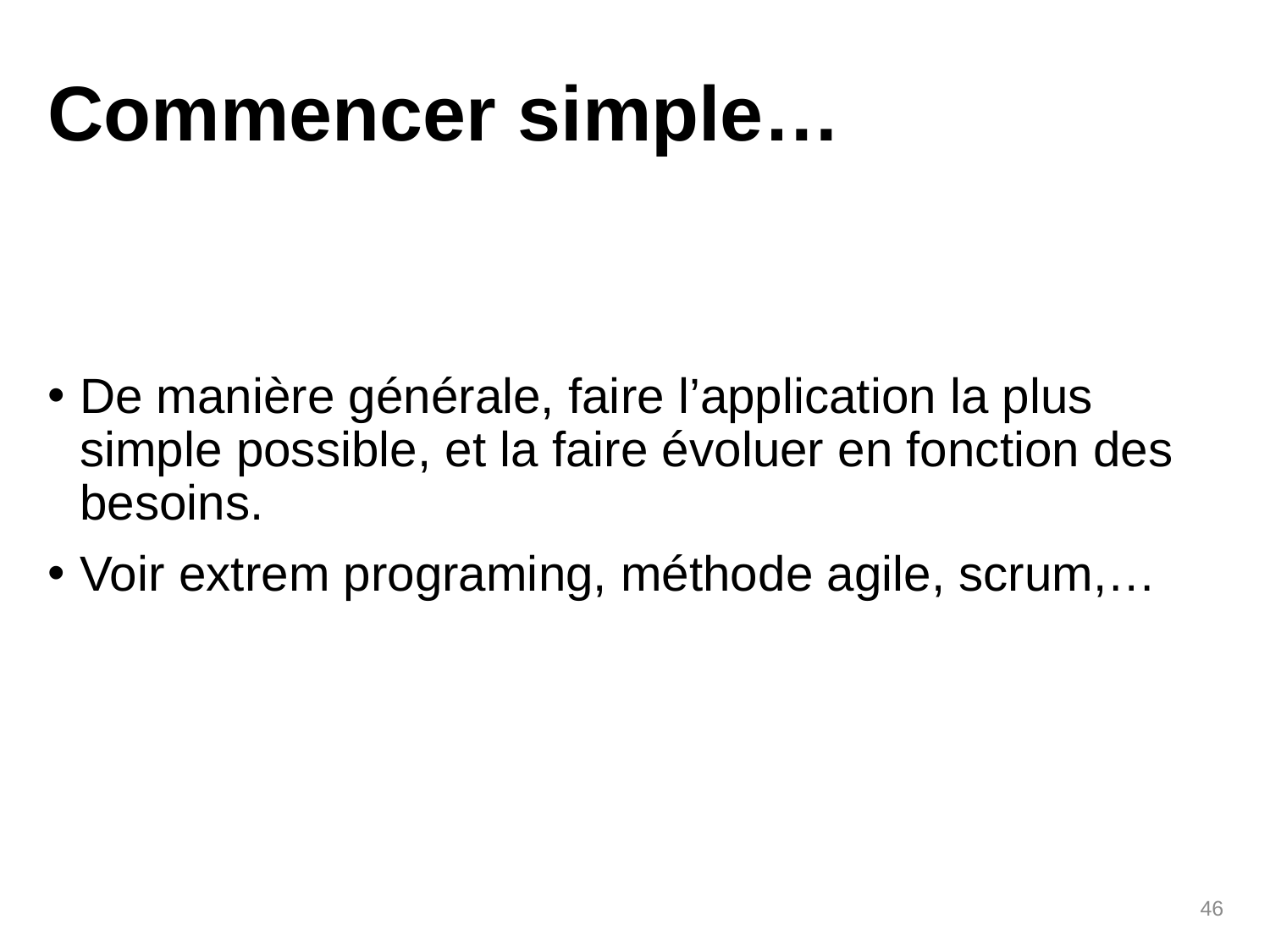

# Commencer simple…
De manière générale, faire l’application la plus simple possible, et la faire évoluer en fonction des besoins.
Voir extrem programing, méthode agile, scrum,…

46